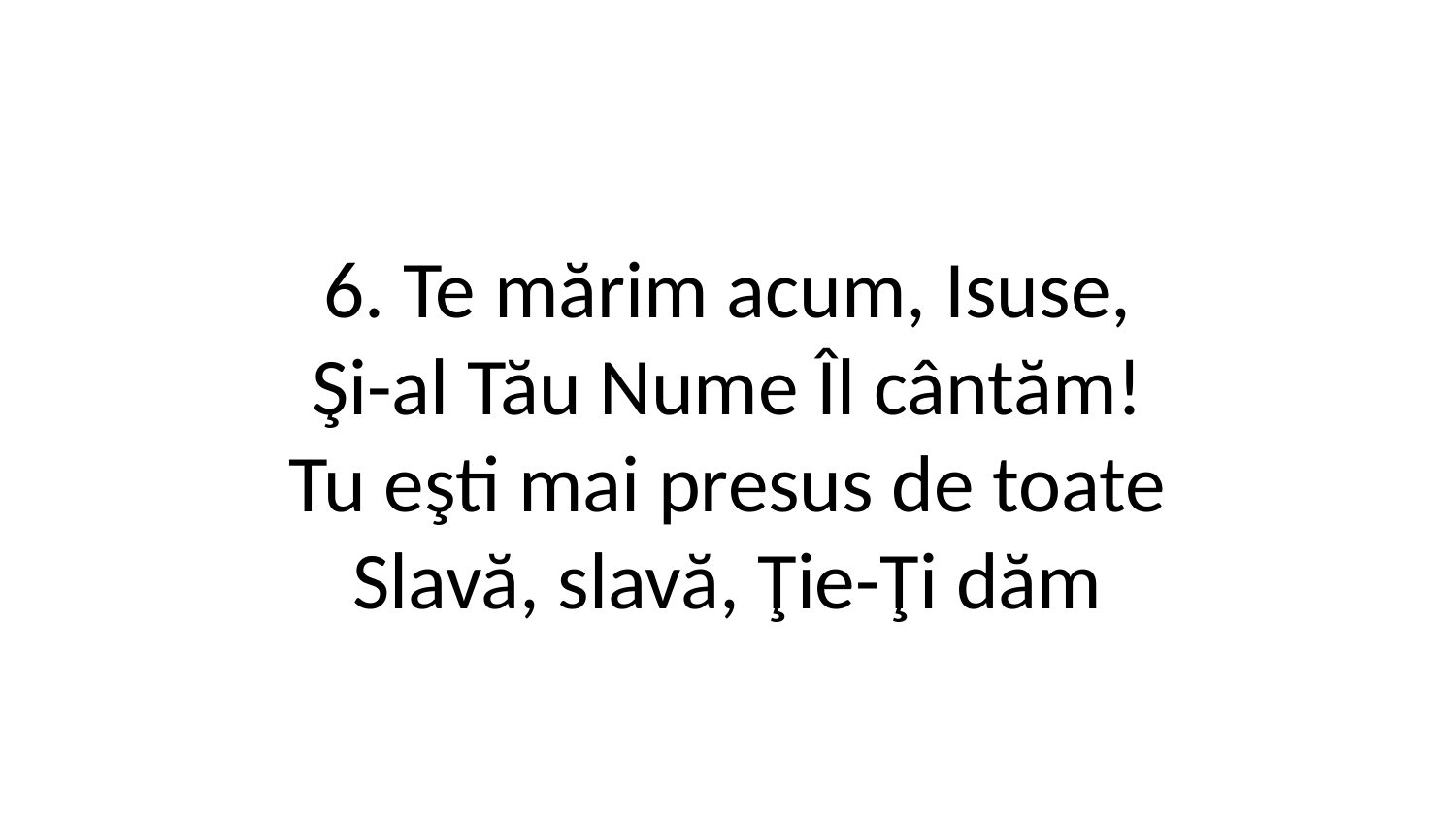

6. Te mărim acum, Isuse,
Şi-al Tău Nume Îl cântăm!
Tu eşti mai presus de toate
Slavă, slavă, Ţie-Ţi dăm